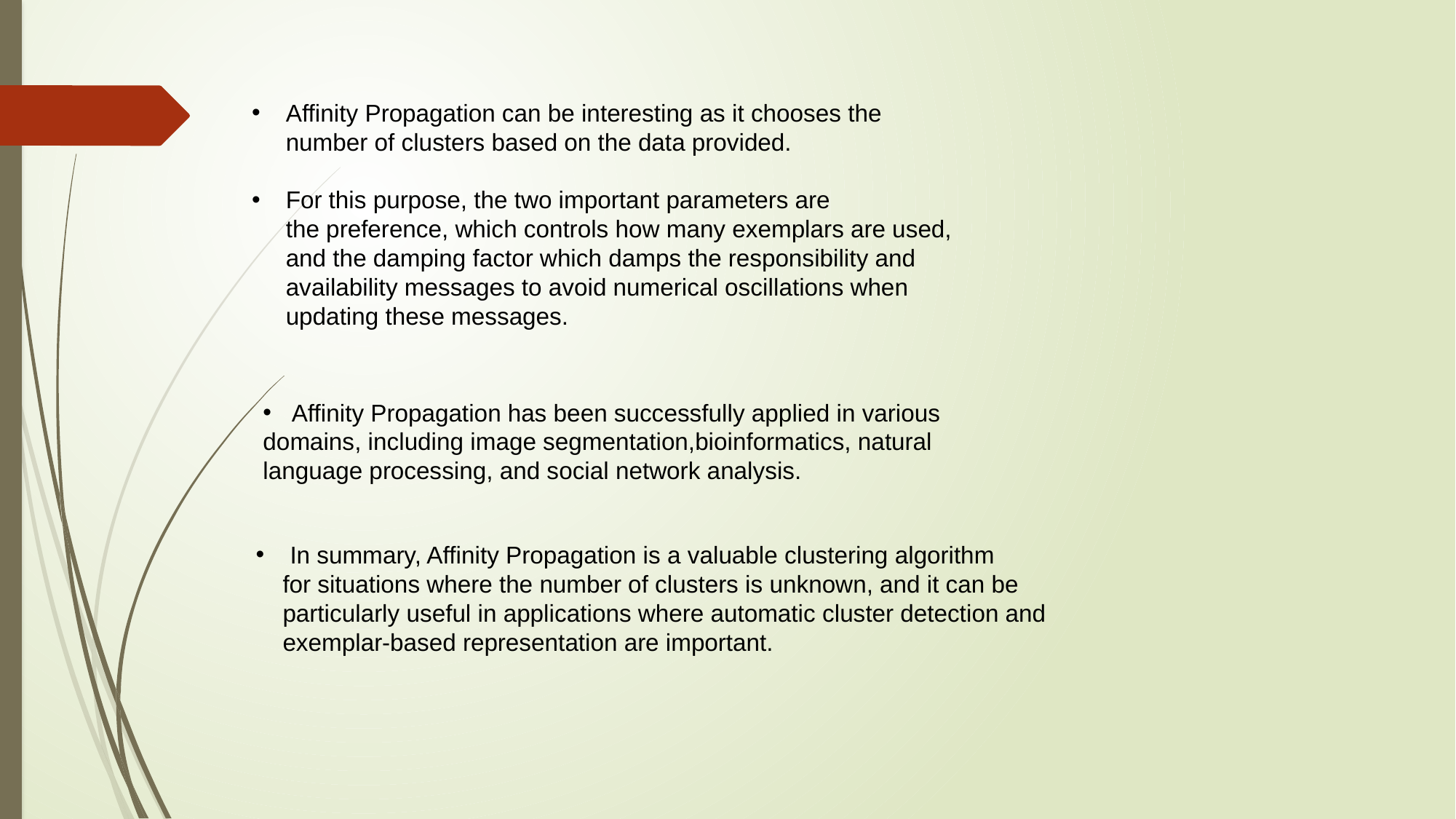

Affinity Propagation can be interesting as it chooses the number of clusters based on the data provided.

For this purpose, the two important parameters are the preference, which controls how many exemplars are used, and the damping factor which damps the responsibility and availability messages to avoid numerical oscillations when updating these messages.
   Affinity Propagation has been successfully applied in various domains, including image segmentation,bioinformatics, natural language processing, and social network analysis.
In summary, Affinity Propagation is a valuable clustering algorithm
    for situations where the number of clusters is unknown, and it can be
    particularly useful in applications where automatic cluster detection and
    exemplar-based representation are important.